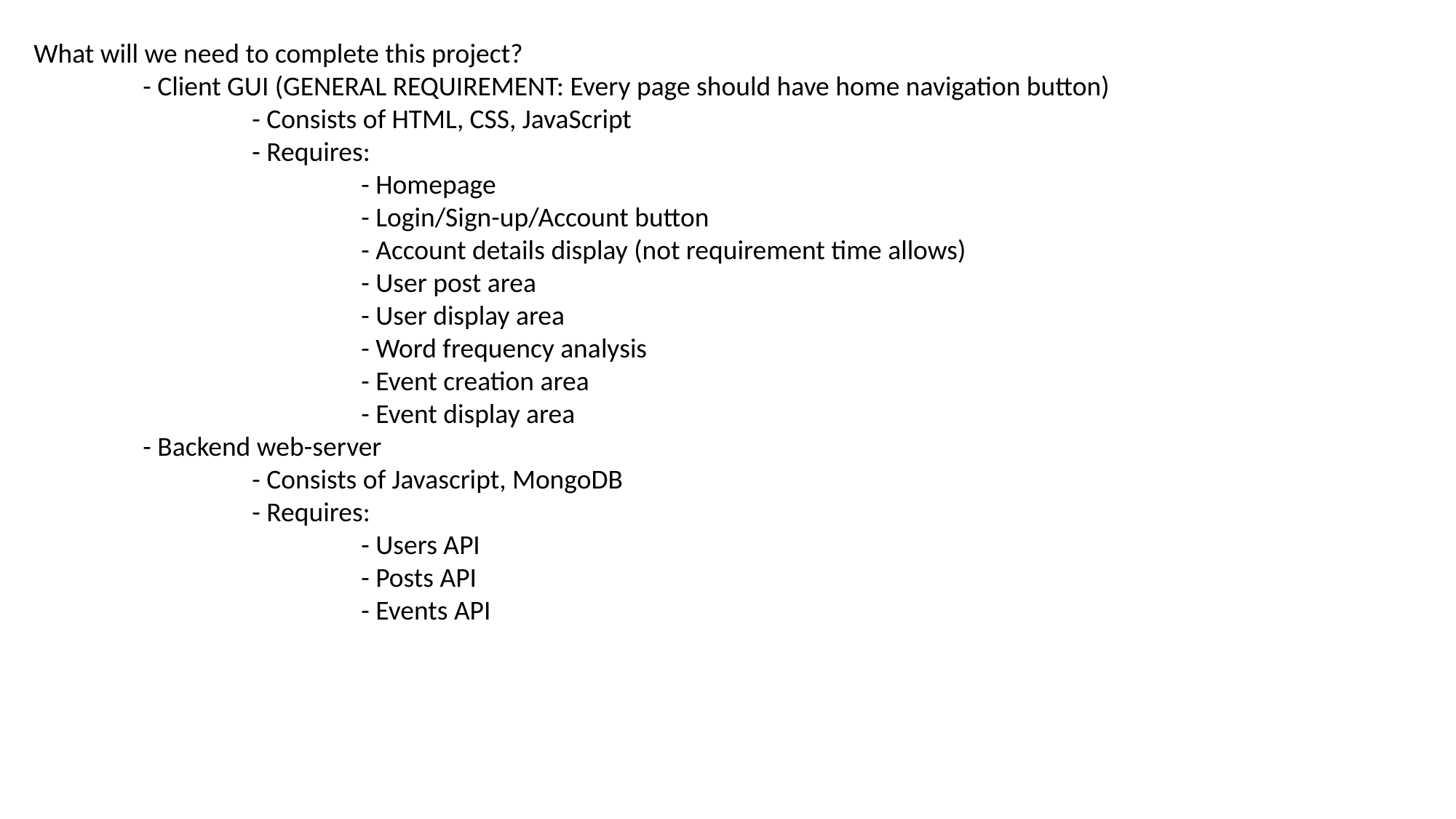

What will we need to complete this project?
	- Client GUI (GENERAL REQUIREMENT: Every page should have home navigation button)
		- Consists of HTML, CSS, JavaScript
		- Requires:
			- Homepage
			- Login/Sign-up/Account button
			- Account details display (not requirement time allows)
			- User post area
			- User display area
			- Word frequency analysis
			- Event creation area
			- Event display area
	- Backend web-server
		- Consists of Javascript, MongoDB
		- Requires:
			- Users API
			- Posts API
			- Events API